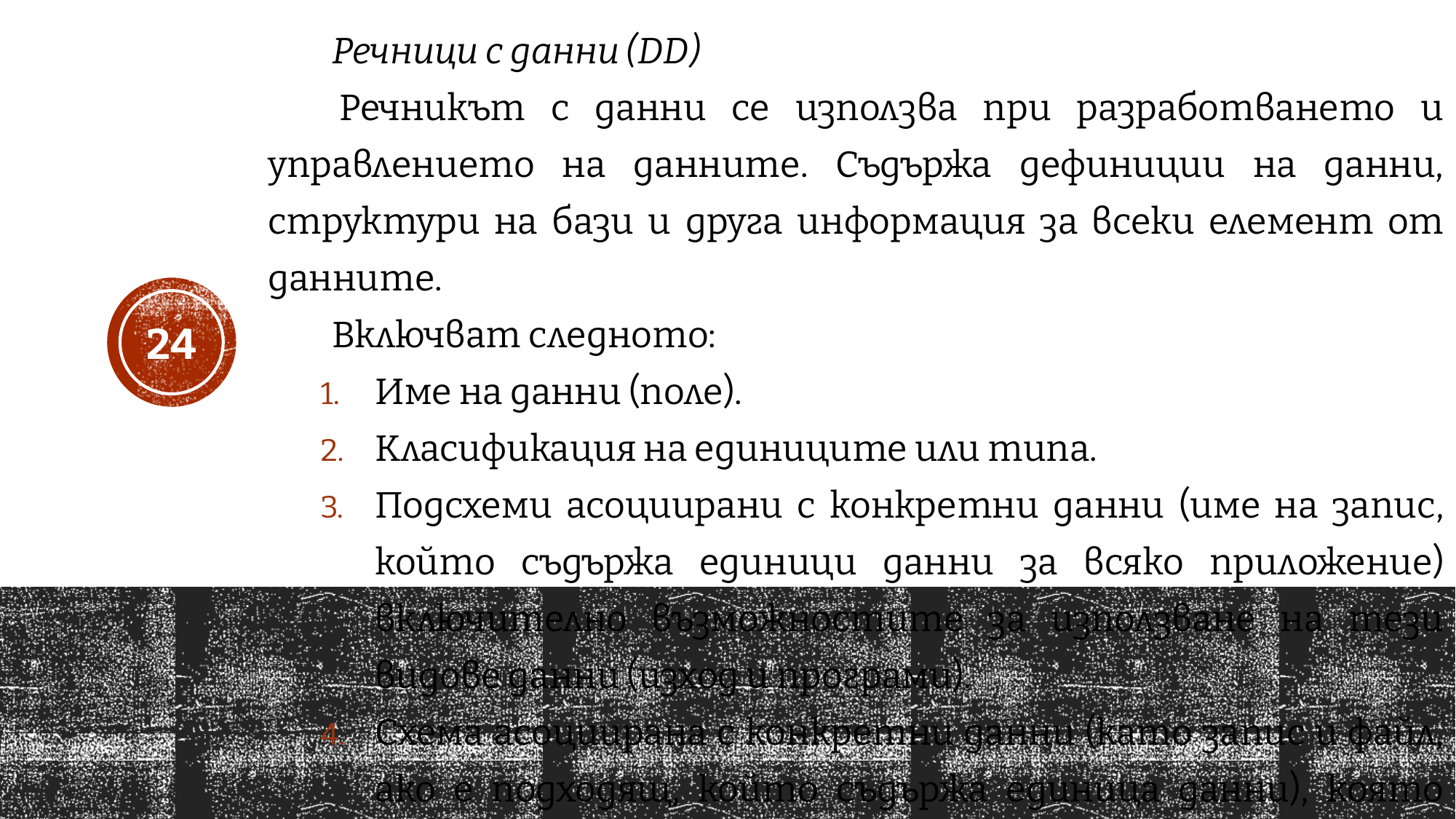

Речници с данни (DD)
 Речникът с данни се използва при разработването и управлението на данните. Съдържа дефиниции на данни, структури на бази и друга информация за всеки елемент от данните.
Включват следното:
Име на данни (поле).
Класификация на единиците или типа.
Подсхеми асоциирани с конкретни данни (име на запис, който съдържа единици данни за всяко приложение) включително възможностите за използване на тези видове данни (изход и програми).
Схема асоциирана с конкретни данни (като запис и файл, ако е подходящ, който съдържа единица данни), която показва логическото разположение на данните.
24